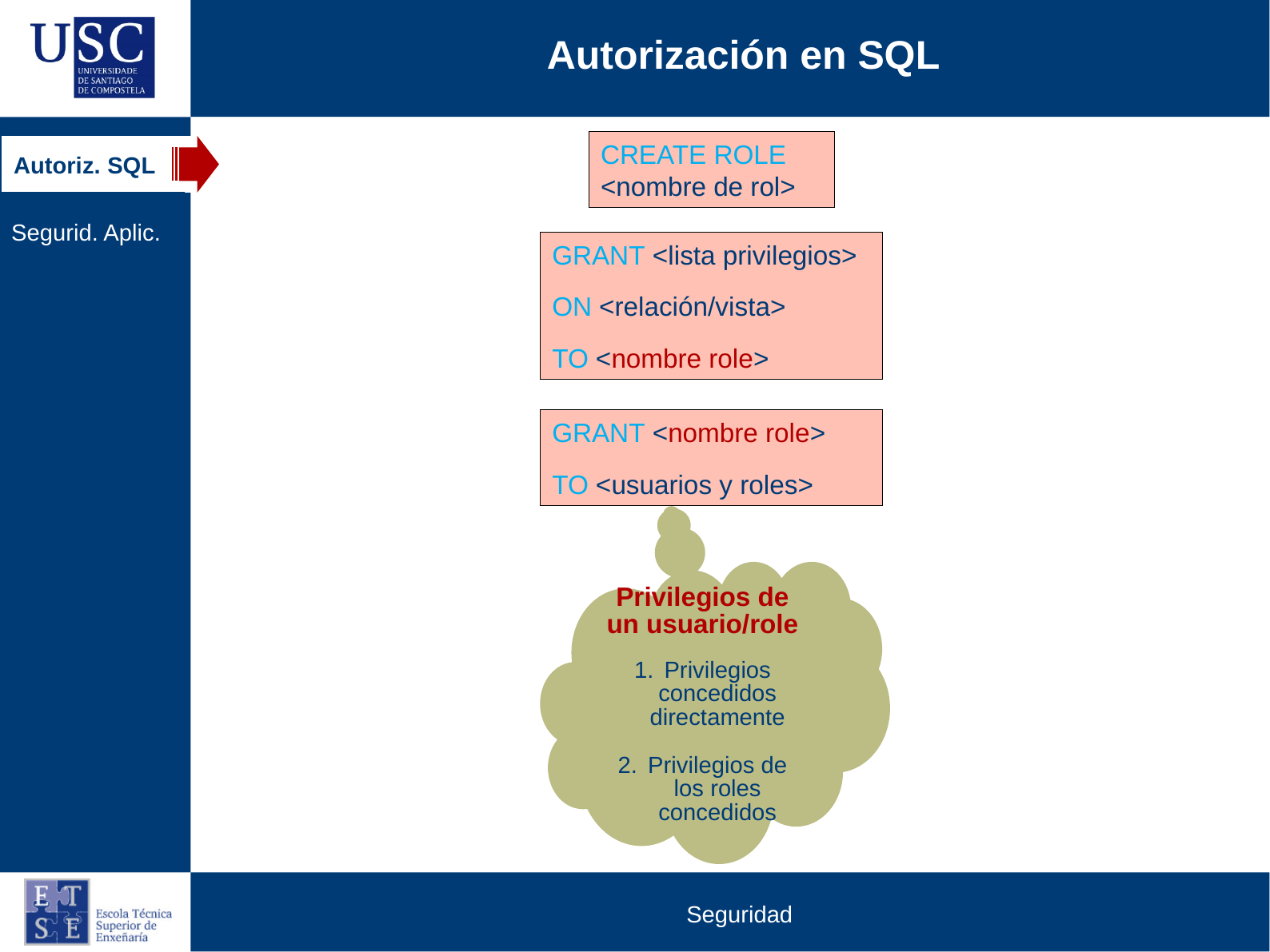

Autorización en SQL
CREATE ROLE
<nombre de rol>
Autoriz. SQL

Segurid. Aplic.
GRANT <lista privilegios>
ON <relación/vista>
TO <nombre role>
GRANT <nombre role>
TO <usuarios y roles>
Privilegios de un usuario/role

Privilegios concedidos directamente

Privilegios de los roles concedidos